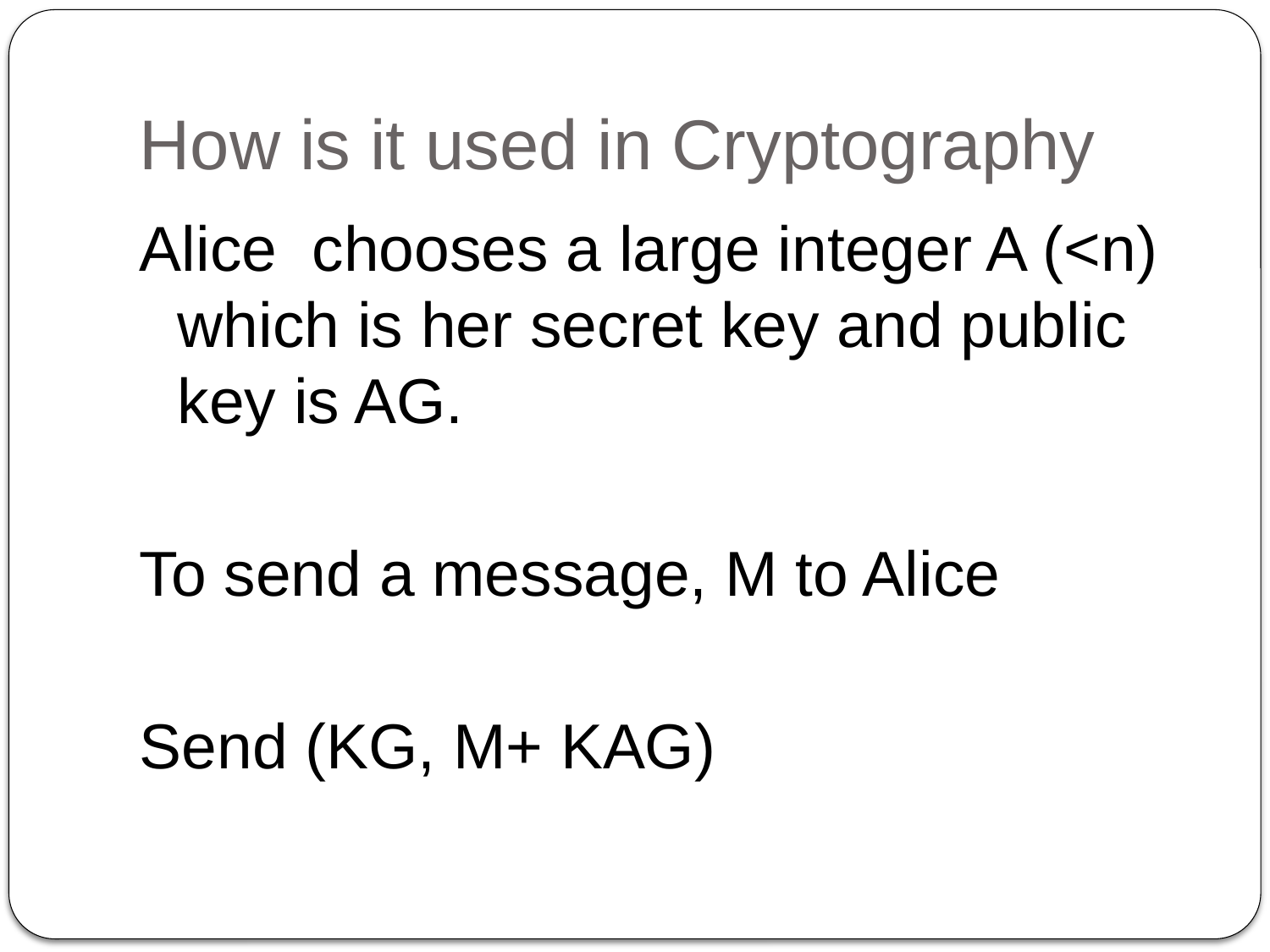

# How is it used in Cryptography
Alice  chooses a large integer A (<n) which is her secret key and public key is AG.

To send a message, M to Alice

Send (KG, M+ KAG)